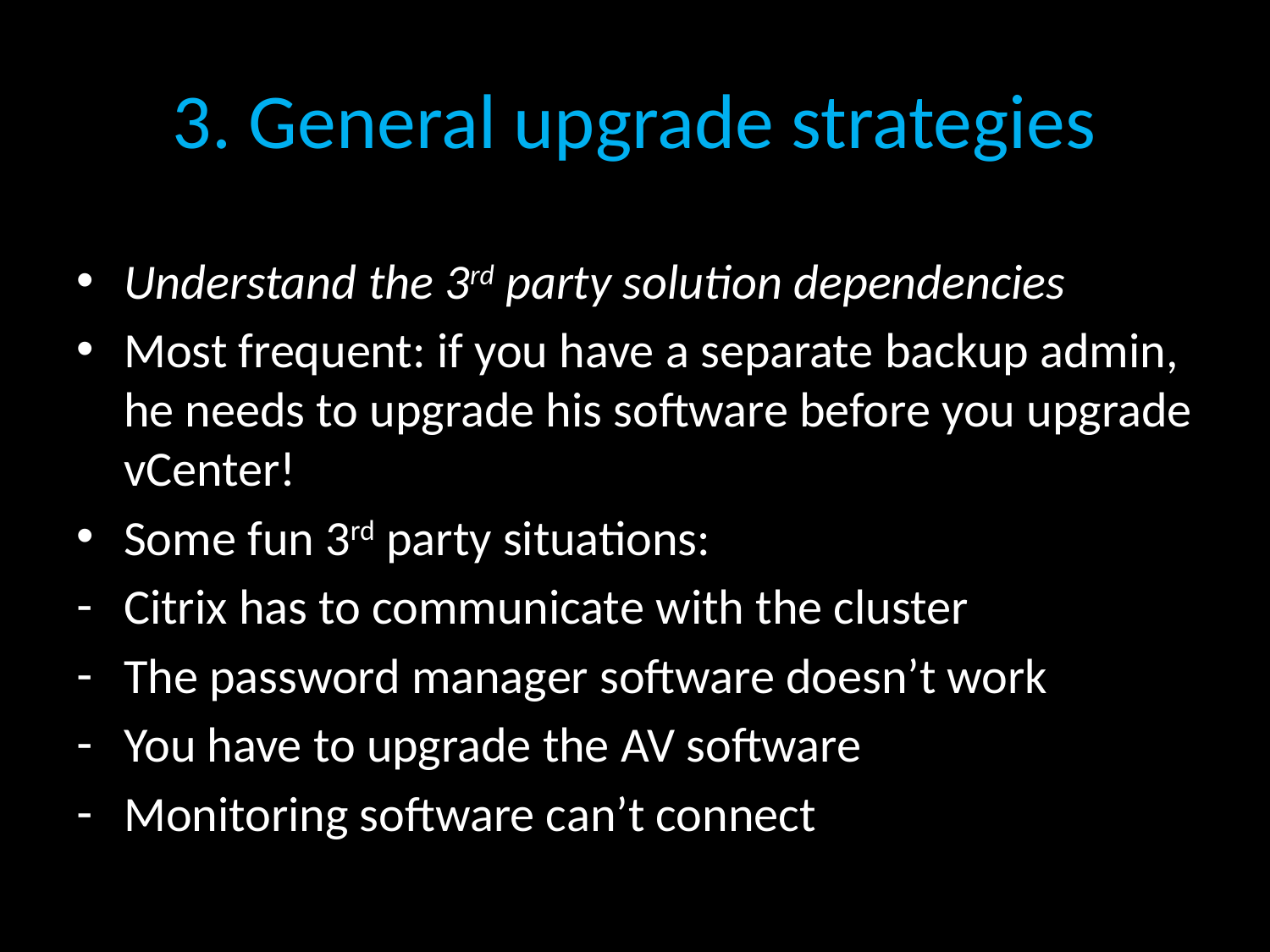

# 3. General upgrade strategies
Understand the 3rd party solution dependencies
Most frequent: if you have a separate backup admin, he needs to upgrade his software before you upgrade vCenter!
Some fun 3rd party situations:
Citrix has to communicate with the cluster
The password manager software doesn’t work
You have to upgrade the AV software
Monitoring software can’t connect